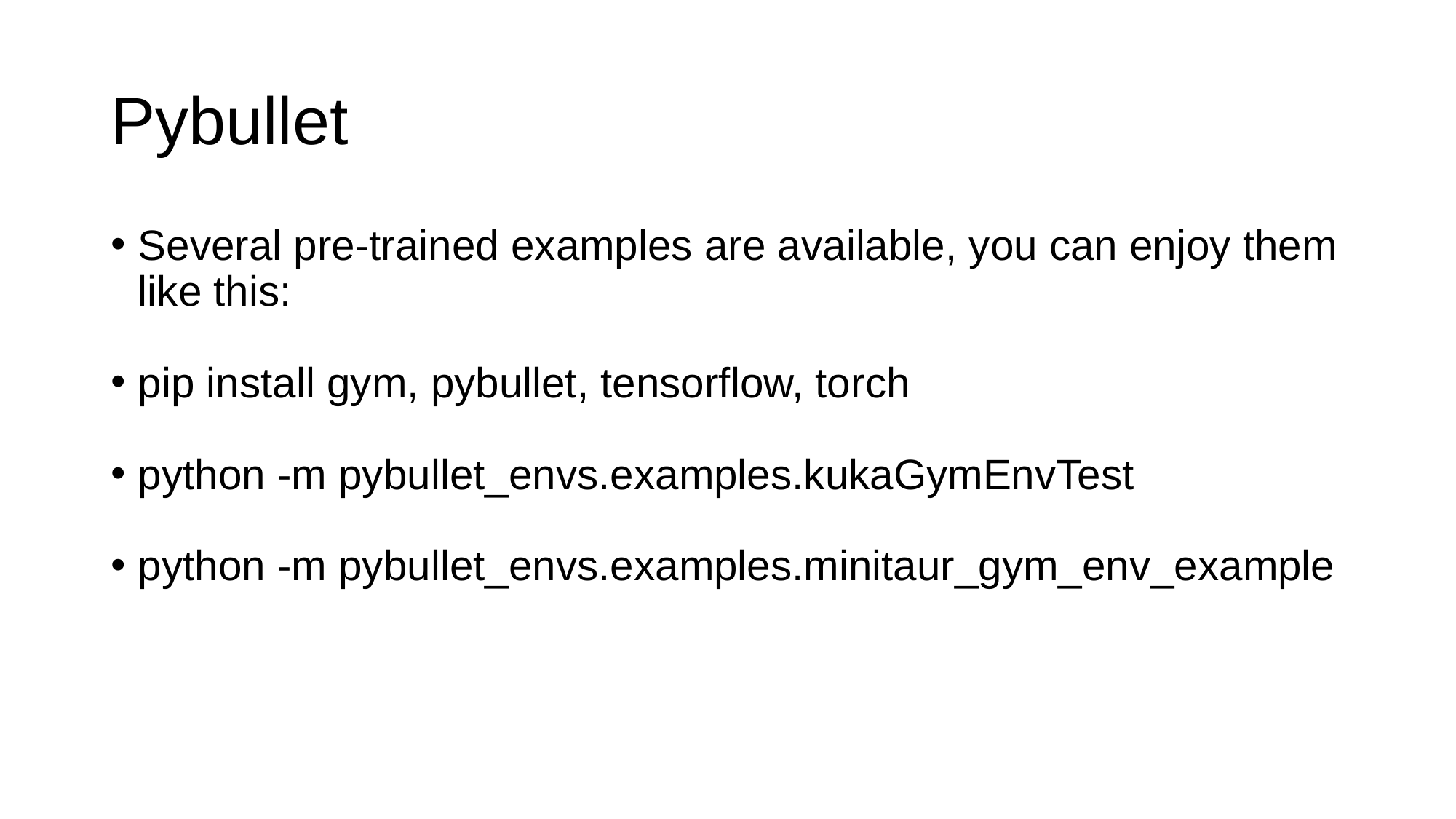

# Pybullet
Several pre-trained examples are available, you can enjoy them like this:

pip install gym, pybullet, tensorflow, torch

python -m pybullet_envs.examples.kukaGymEnvTest

python -m pybullet_envs.examples.minitaur_gym_env_example